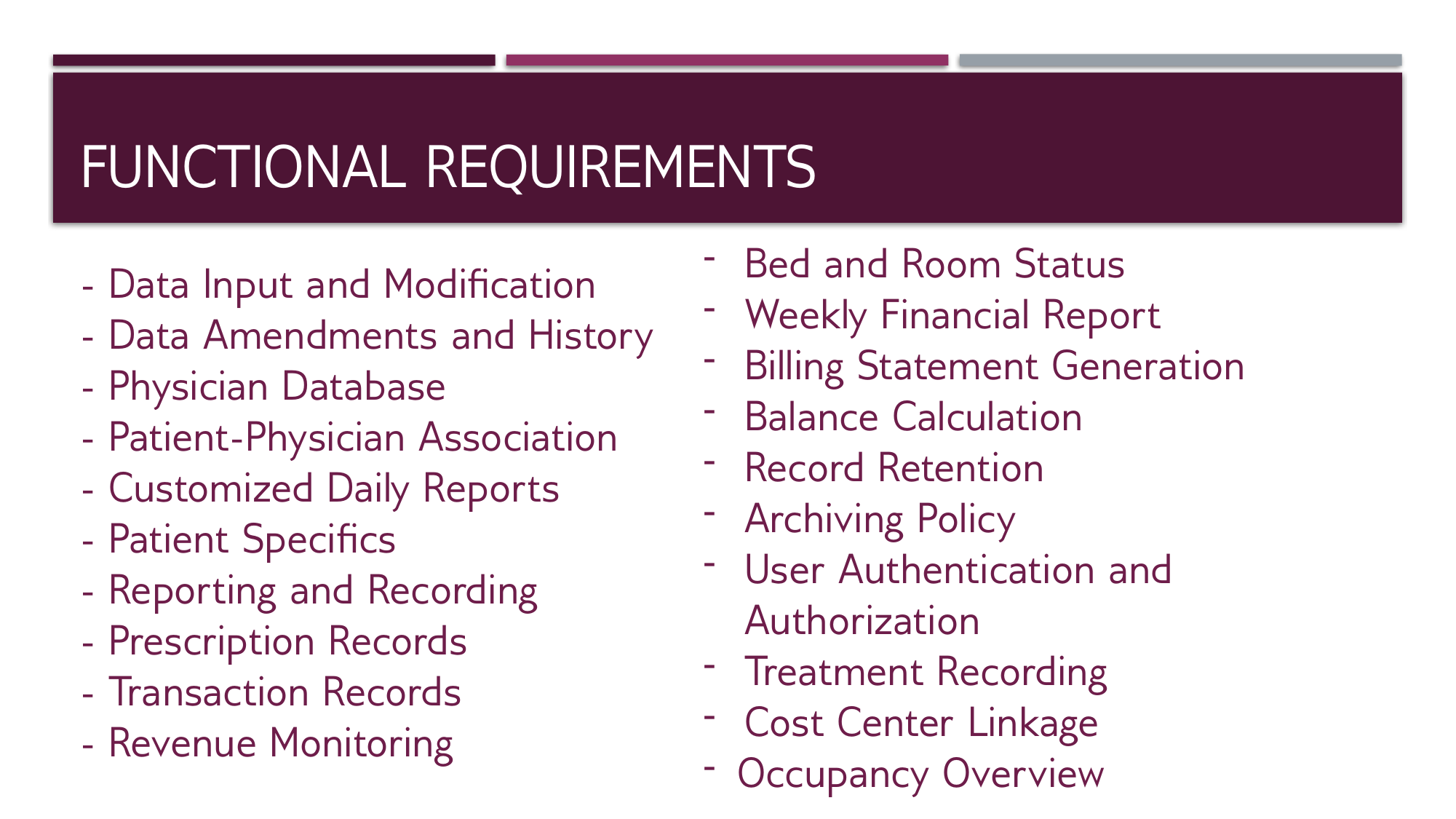

# Functional requirements
Bed and Room Status
Weekly Financial Report
Billing Statement Generation
Balance Calculation
Record Retention
Archiving Policy
User Authentication and Authorization
Treatment Recording
Cost Center Linkage
Occupancy Overview
- Data Input and Modification
- Data Amendments and History
- Physician Database
- Patient-Physician Association
- Customized Daily Reports
- Patient Specifics
- Reporting and Recording
- Prescription Records
- Transaction Records
- Revenue Monitoring